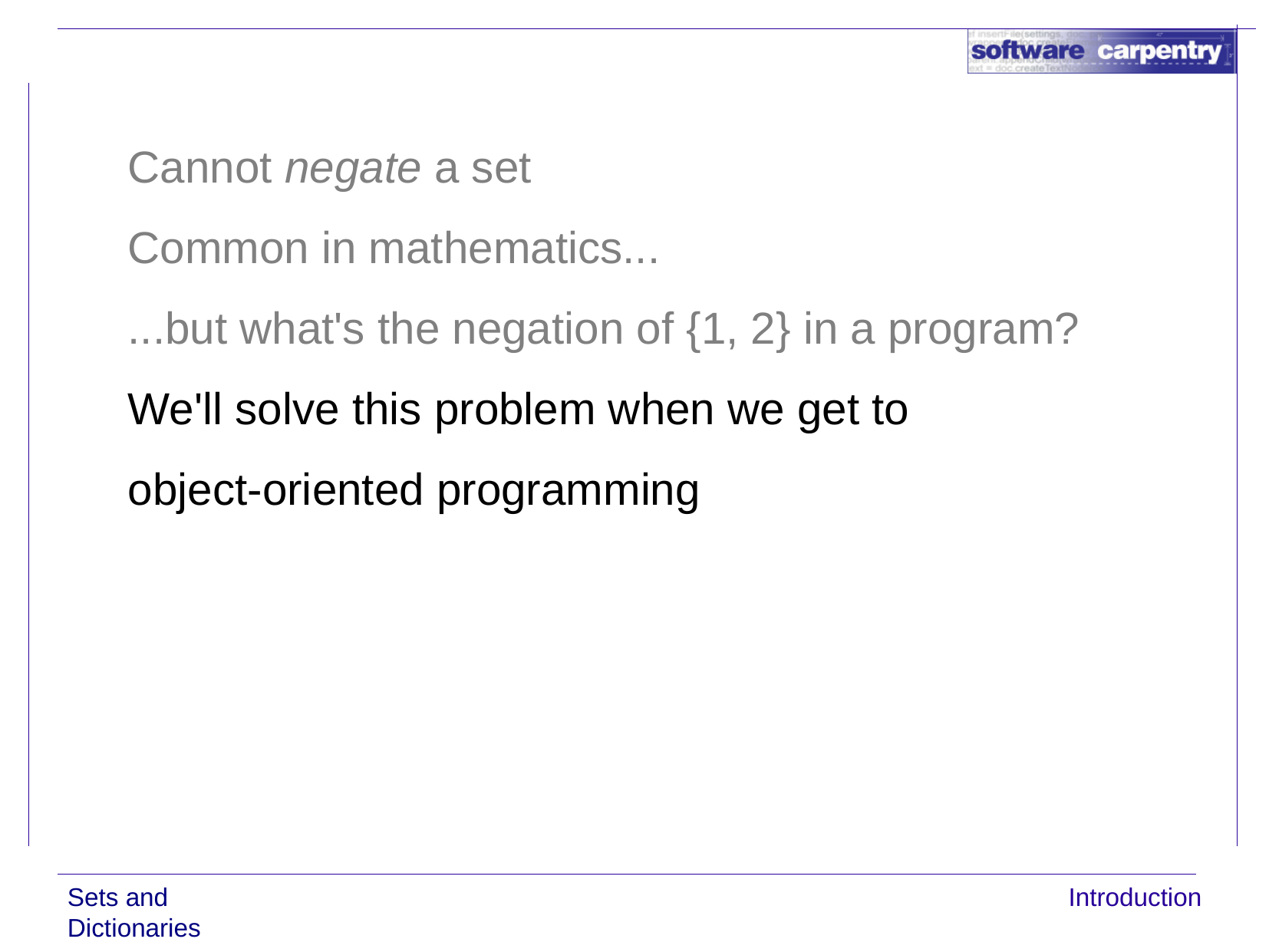

Cannot negate a set
Common in mathematics...
...but what's the negation of {1, 2} in a program?
We'll solve this problem when we get to
object-oriented programming